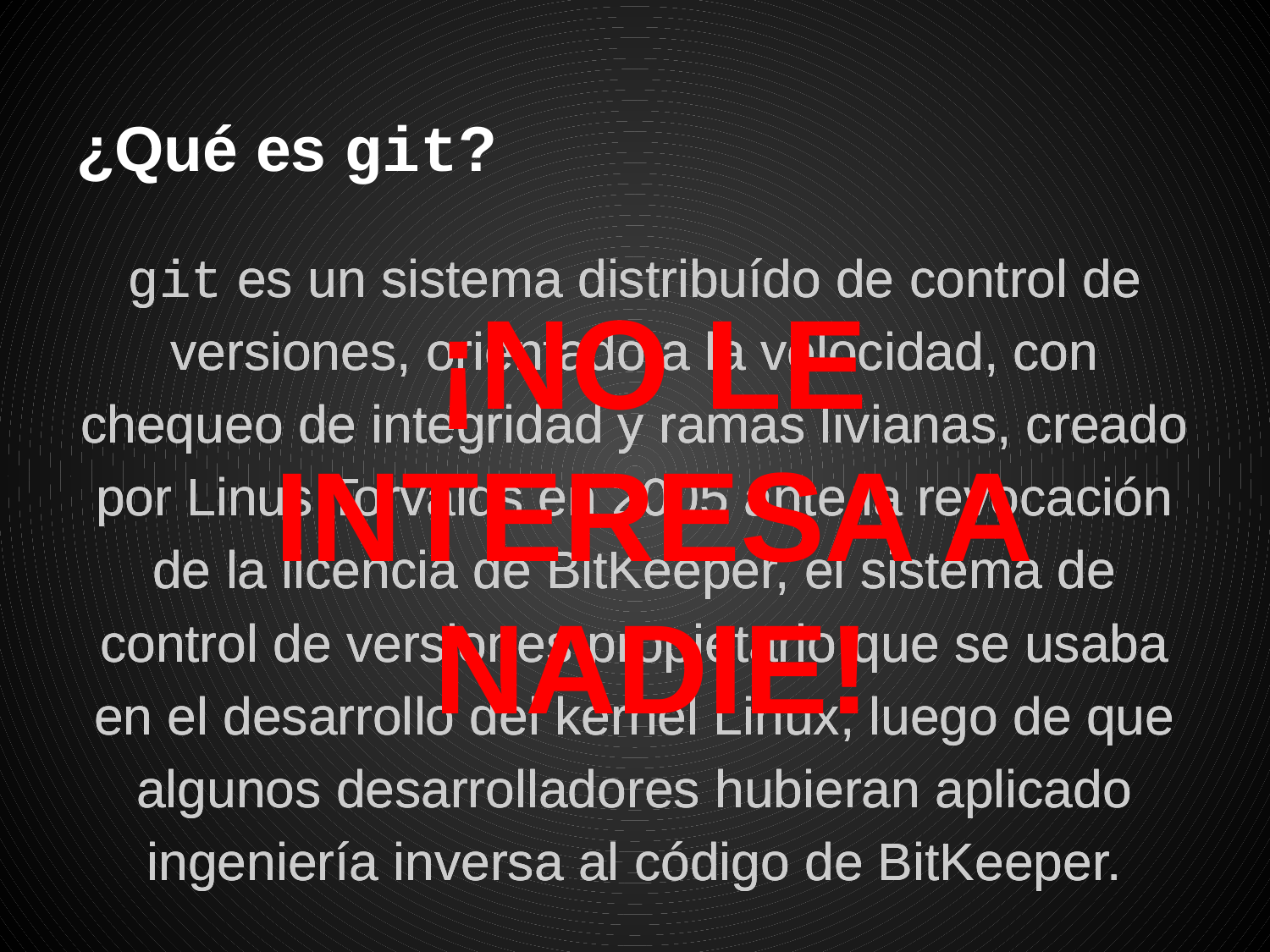

# ¿Qué es git?
git es un sistema distribuído de control de versiones, orientado a la velocidad, con chequeo de integridad y ramas livianas, creado por Linus Torvalds en 2005 ante la revocación de la licencia de BitKeeper, el sistema de control de versiones propietario que se usaba en el desarrollo del kernel Linux, luego de que algunos desarrolladores hubieran aplicado ingeniería inversa al código de BitKeeper.
git es un sistema distribuído de control de versiones, orientado a la velocidad, con chequeo de integridad y ramas livianas, creado por Linus Torvalds en 2005 ante la revocación de la licencia de BitKeeper, el sistema de control de versiones propietario que se usaba en el desarrollo del kernel Linux, luego de que algunos desarrolladores hubieran aplicado ingeniería inversa al código de BitKeeper.
¡NO LE INTERESA A NADIE!